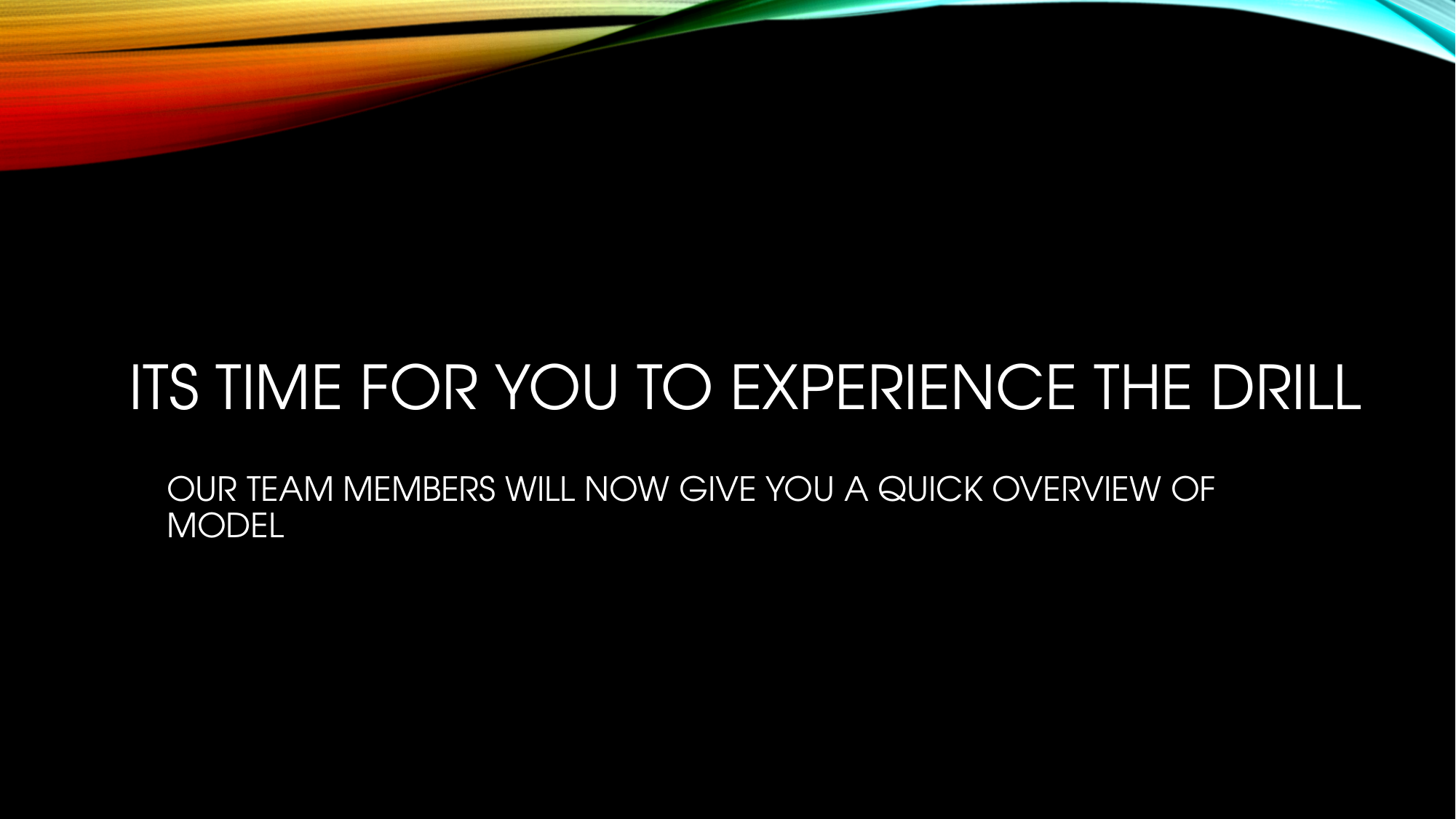

# Its time for you to experience the drill
OUR TEAM MEMBERS WILL NOW GIVE YOU A QUICK OVERVIEW OF MODEL